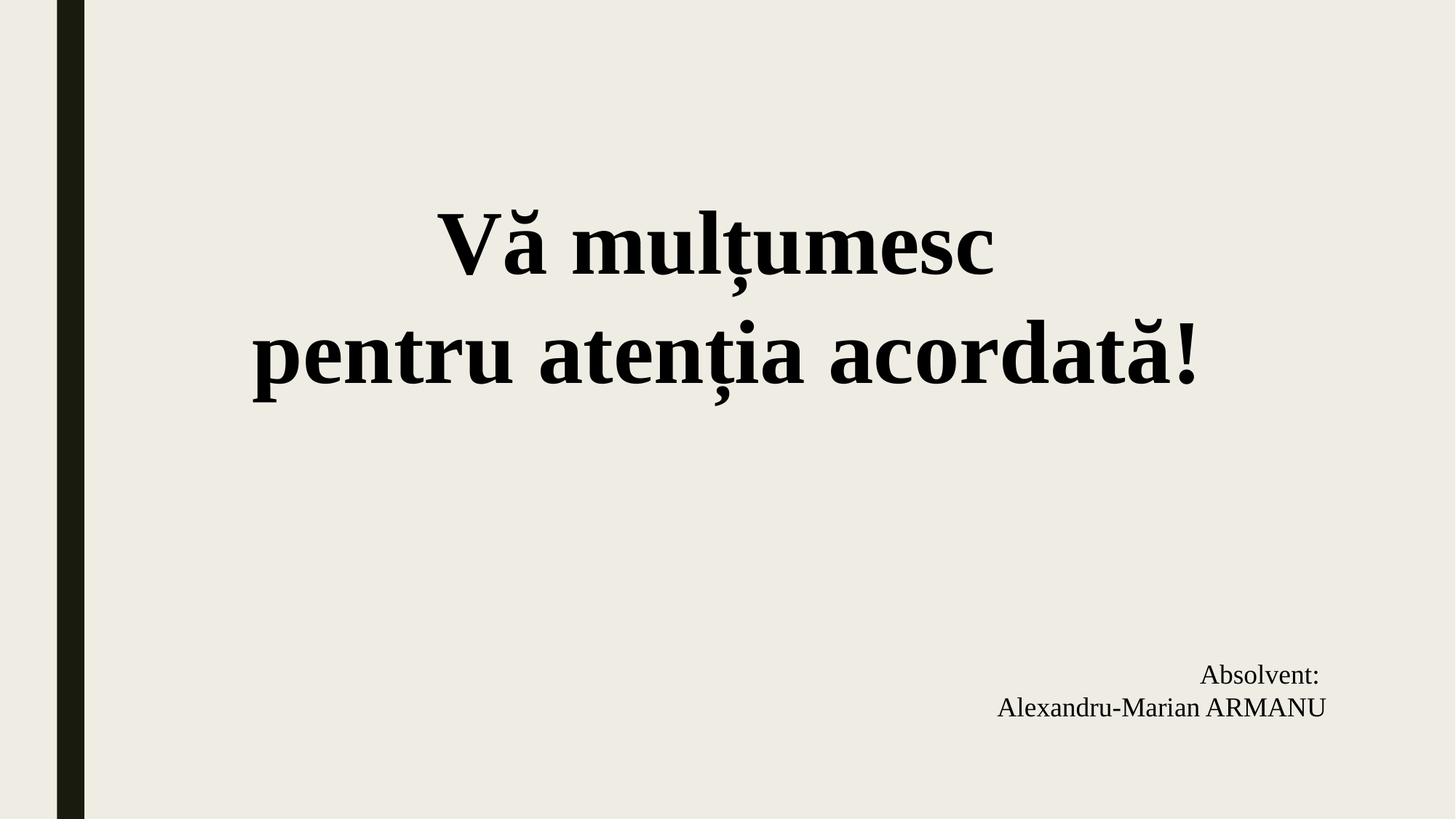

Vă mulțumesc
pentru atenția acordată!
Absolvent:
Alexandru-Marian ARMANU